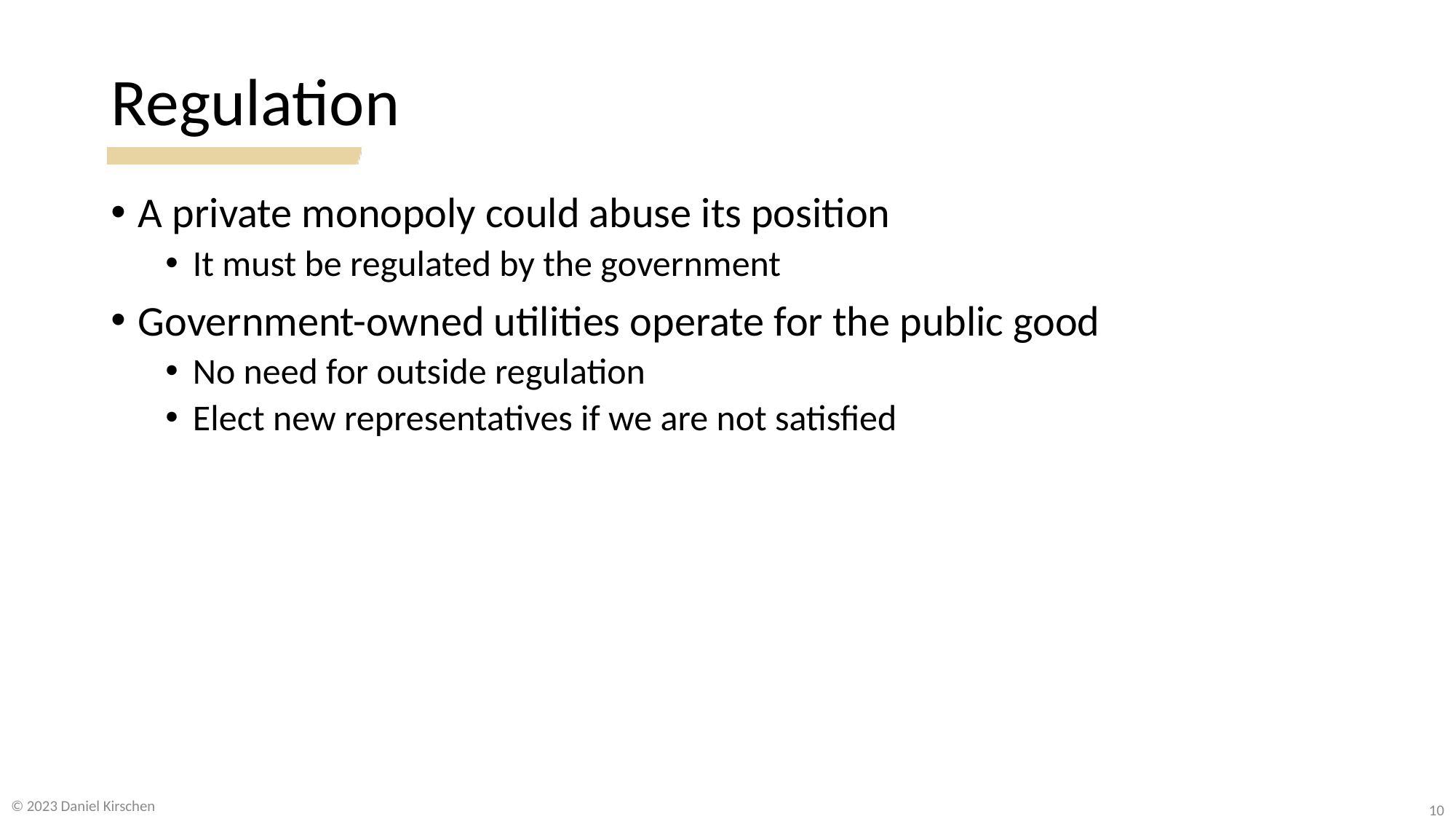

# Regulation
A private monopoly could abuse its position
It must be regulated by the government
Government-owned utilities operate for the public good
No need for outside regulation
Elect new representatives if we are not satisfied
© 2023 Daniel Kirschen
10